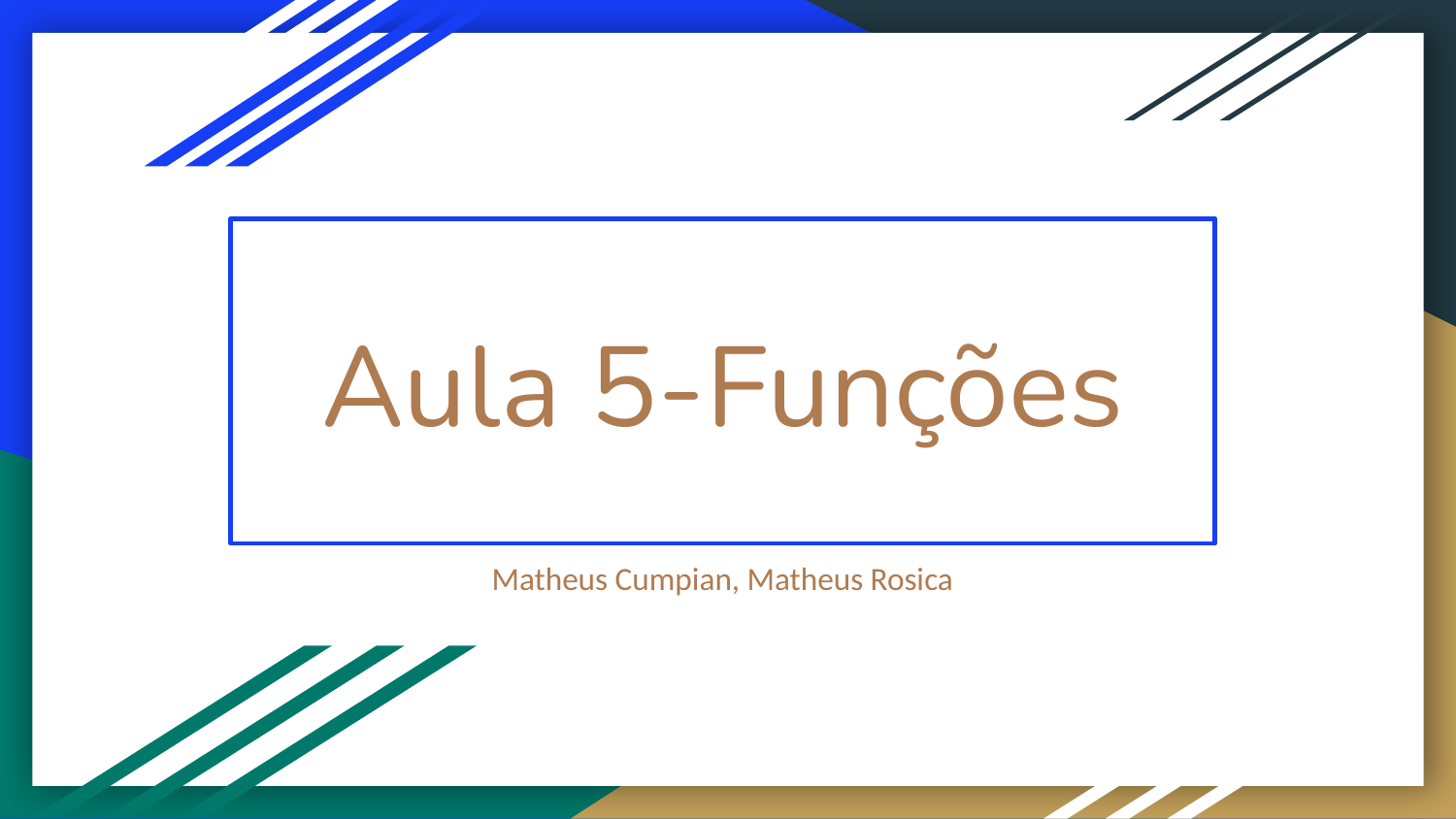

# Aula 5-Funções
Matheus Cumpian, Matheus Rosica